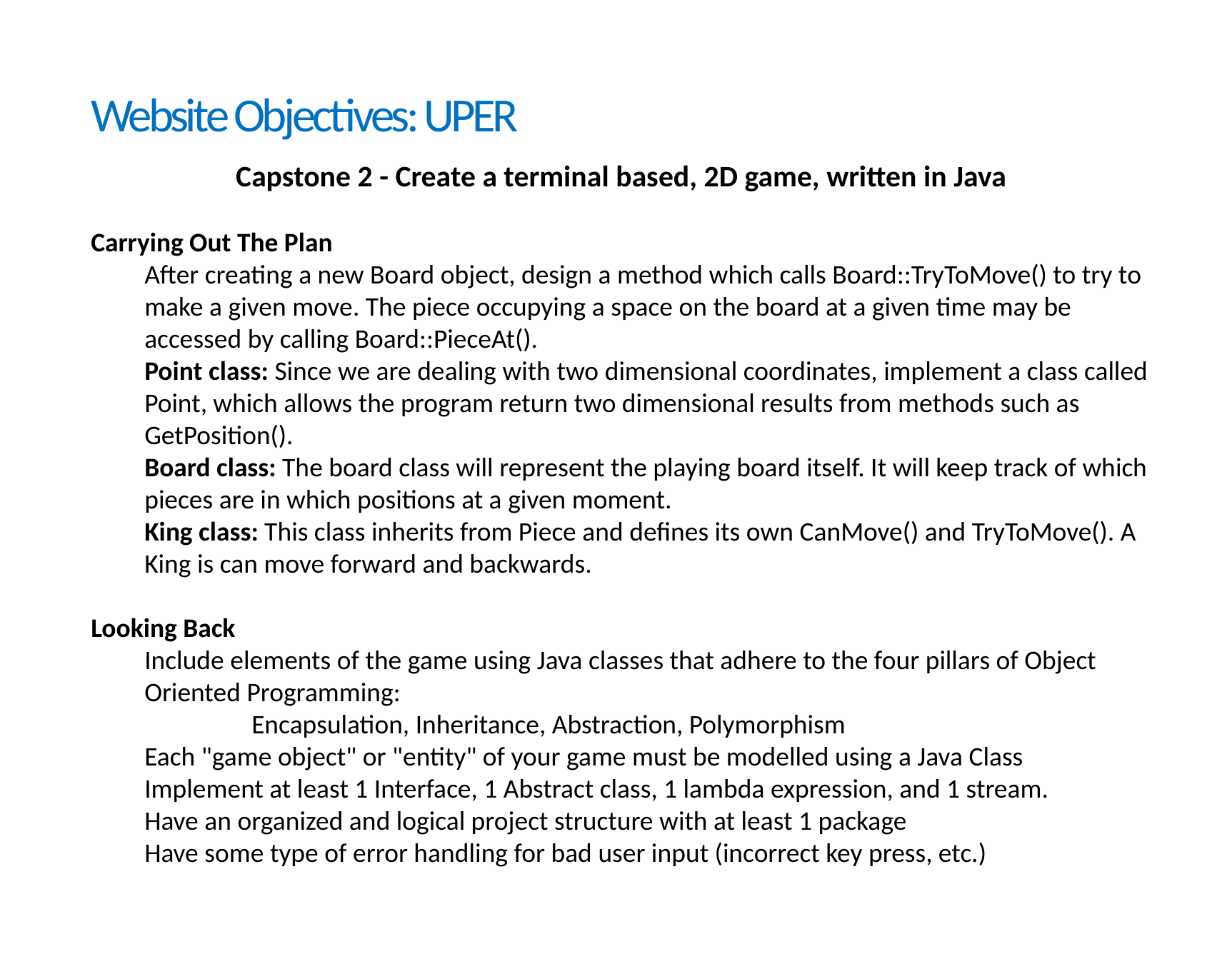

# Website Objectives: UPER
Capstone 2 - Create a terminal based, 2D game, written in Java

Carrying Out The Plan
After creating a new Board object, design a method which calls Board::TryToMove() to try to make a given move. The piece occupying a space on the board at a given time may be accessed by calling Board::PieceAt().
Point class: Since we are dealing with two dimensional coordinates, implement a class called Point, which allows the program return two dimensional results from methods such as GetPosition().
Board class: The board class will represent the playing board itself. It will keep track of which pieces are in which positions at a given moment.
King class: This class inherits from Piece and defines its own CanMove() and TryToMove(). A King is can move forward and backwards.

Looking Back
Include elements of the game using Java classes that adhere to the four pillars of Object Oriented Programming:
	Encapsulation, Inheritance, Abstraction, Polymorphism
Each "game object" or "entity" of your game must be modelled using a Java Class
Implement at least 1 Interface, 1 Abstract class, 1 lambda expression, and 1 stream.
Have an organized and logical project structure with at least 1 package
Have some type of error handling for bad user input (incorrect key press, etc.)